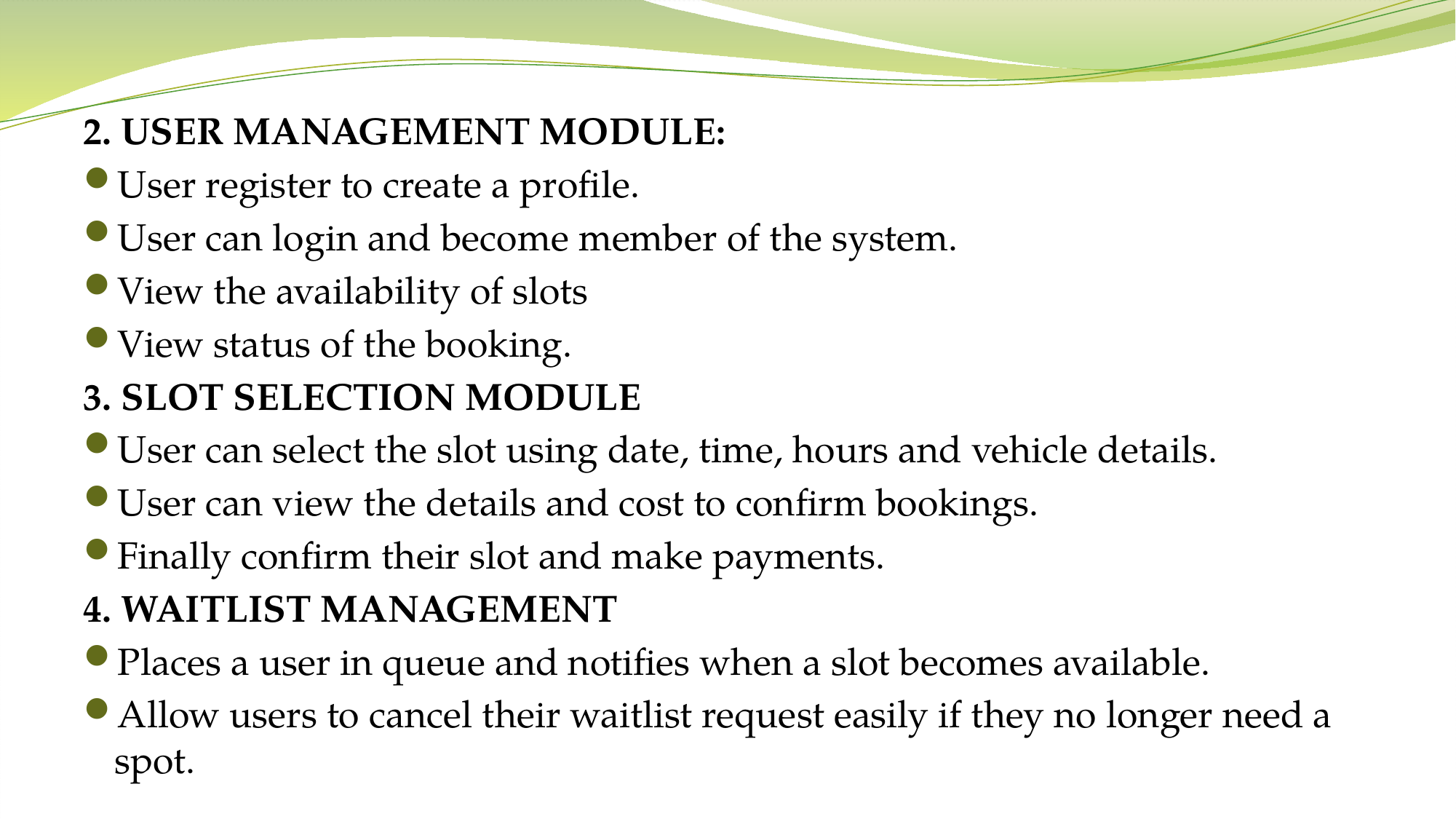

2. USER MANAGEMENT MODULE:
User register to create a profile.
User can login and become member of the system.
View the availability of slots
View status of the booking.
3. SLOT SELECTION MODULE
User can select the slot using date, time, hours and vehicle details.
User can view the details and cost to confirm bookings.
Finally confirm their slot and make payments.
4. WAITLIST MANAGEMENT
Places a user in queue and notifies when a slot becomes available.
Allow users to cancel their waitlist request easily if they no longer need a spot.